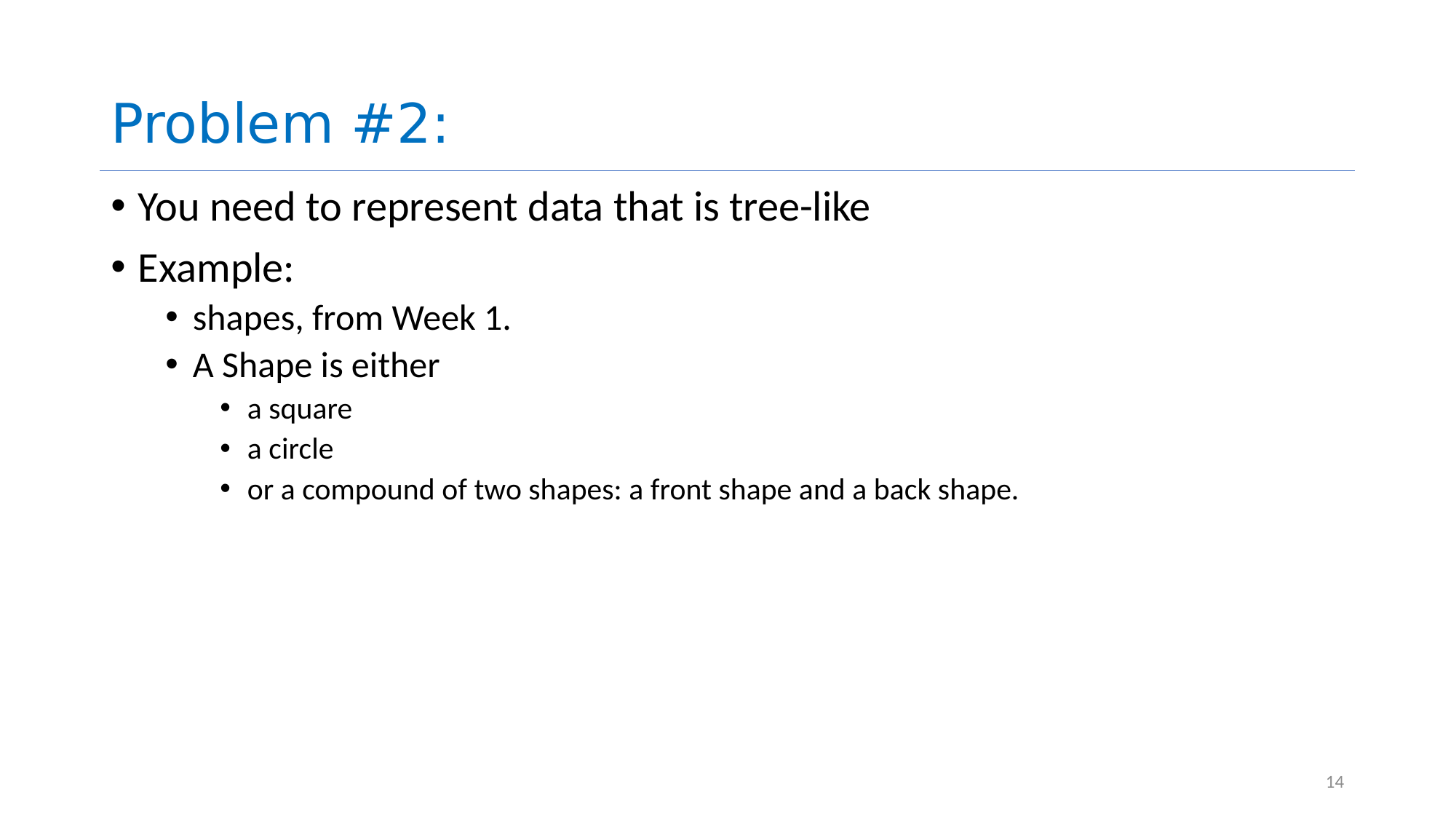

# Problem #2:
You need to represent data that is tree-like
Example:
shapes, from Week 1.
A Shape is either
a square
a circle
or a compound of two shapes: a front shape and a back shape.
14